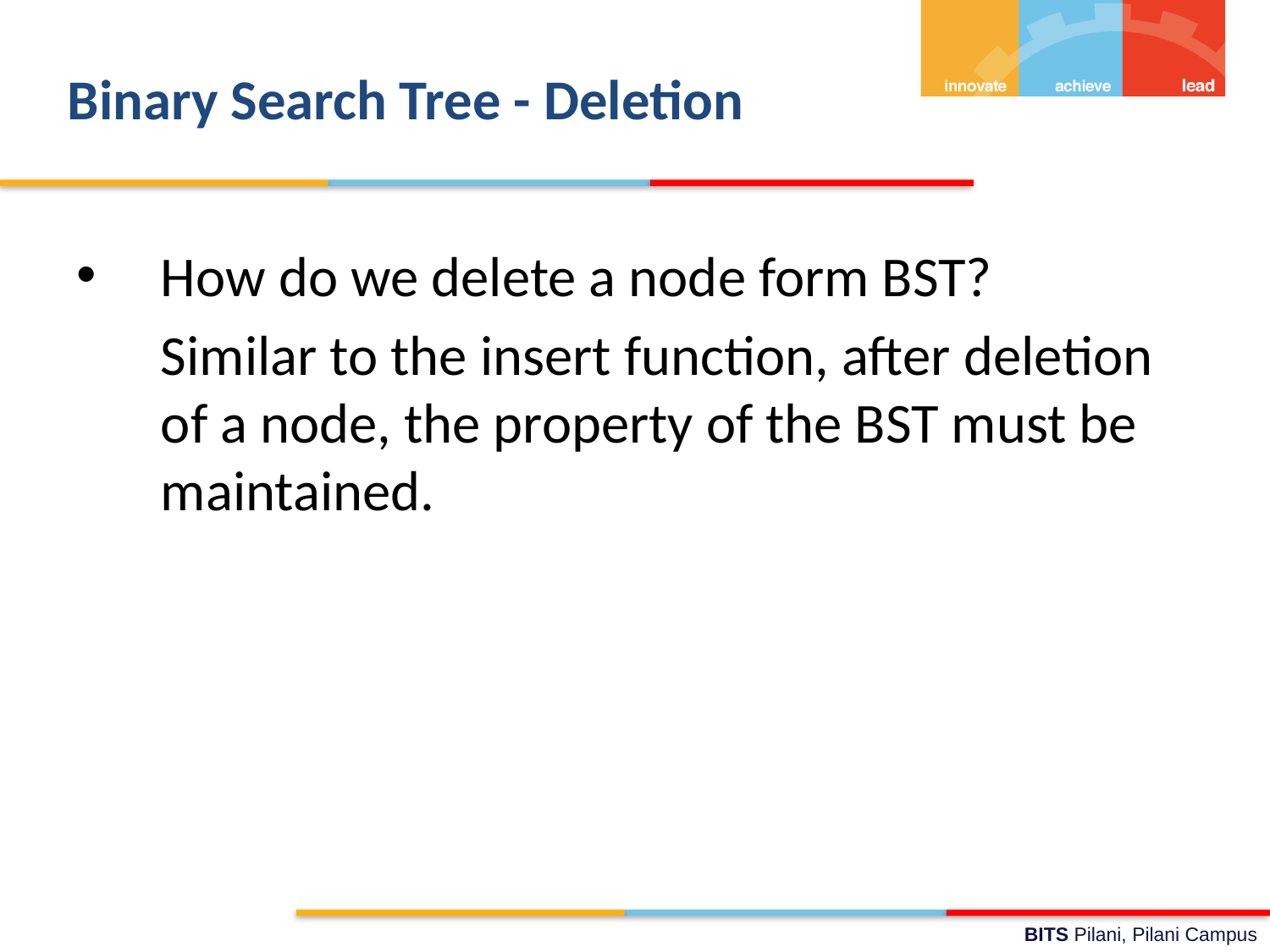

# Binary Search Tree - Deletion

How do we delete a node form BST?
	Similar to the insert function, after deletion of a node, the property of the BST must be maintained.